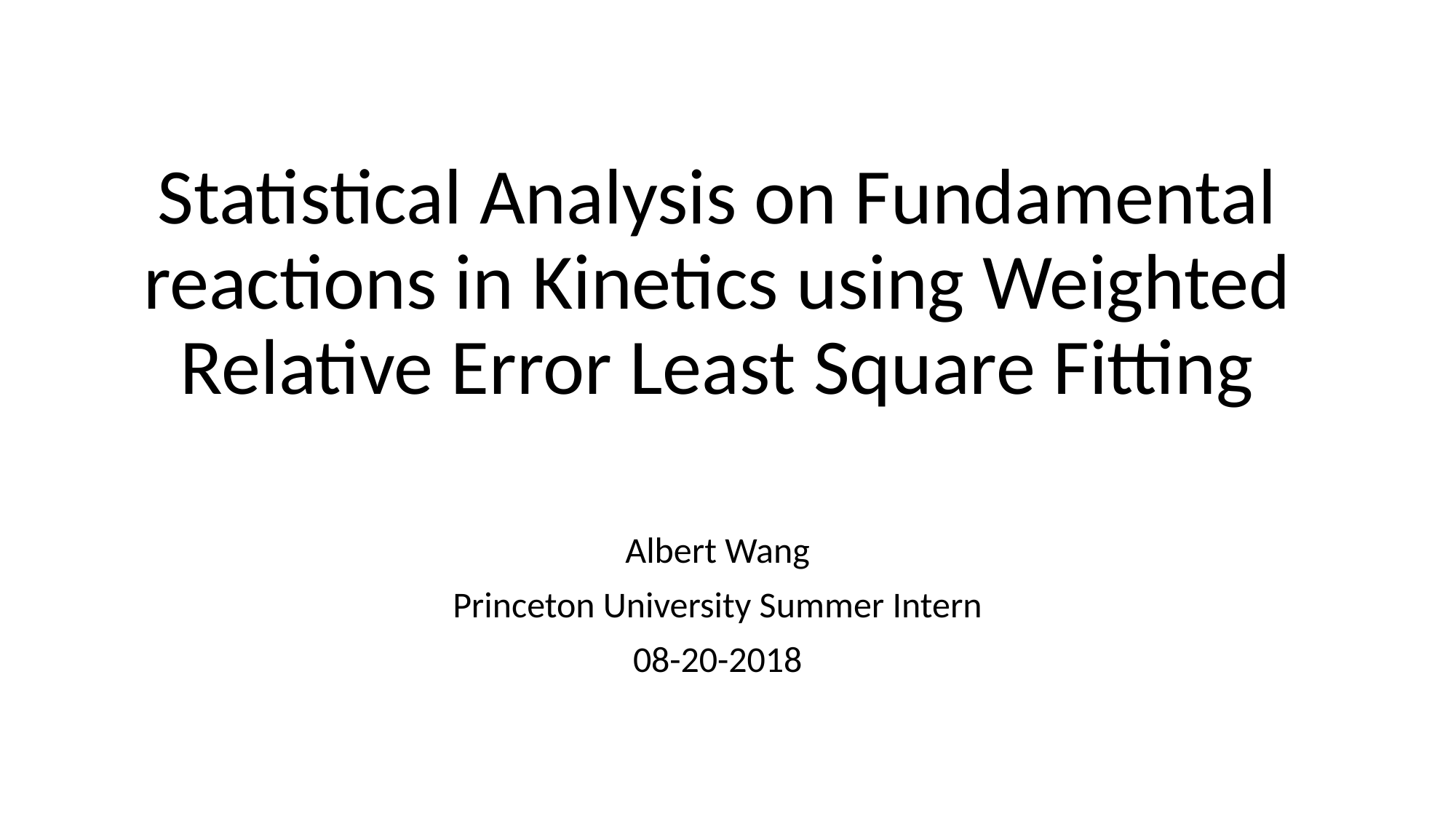

# Statistical Analysis on Fundamental reactions in Kinetics using Weighted Relative Error Least Square Fitting
Albert Wang
Princeton University Summer Intern
08-20-2018